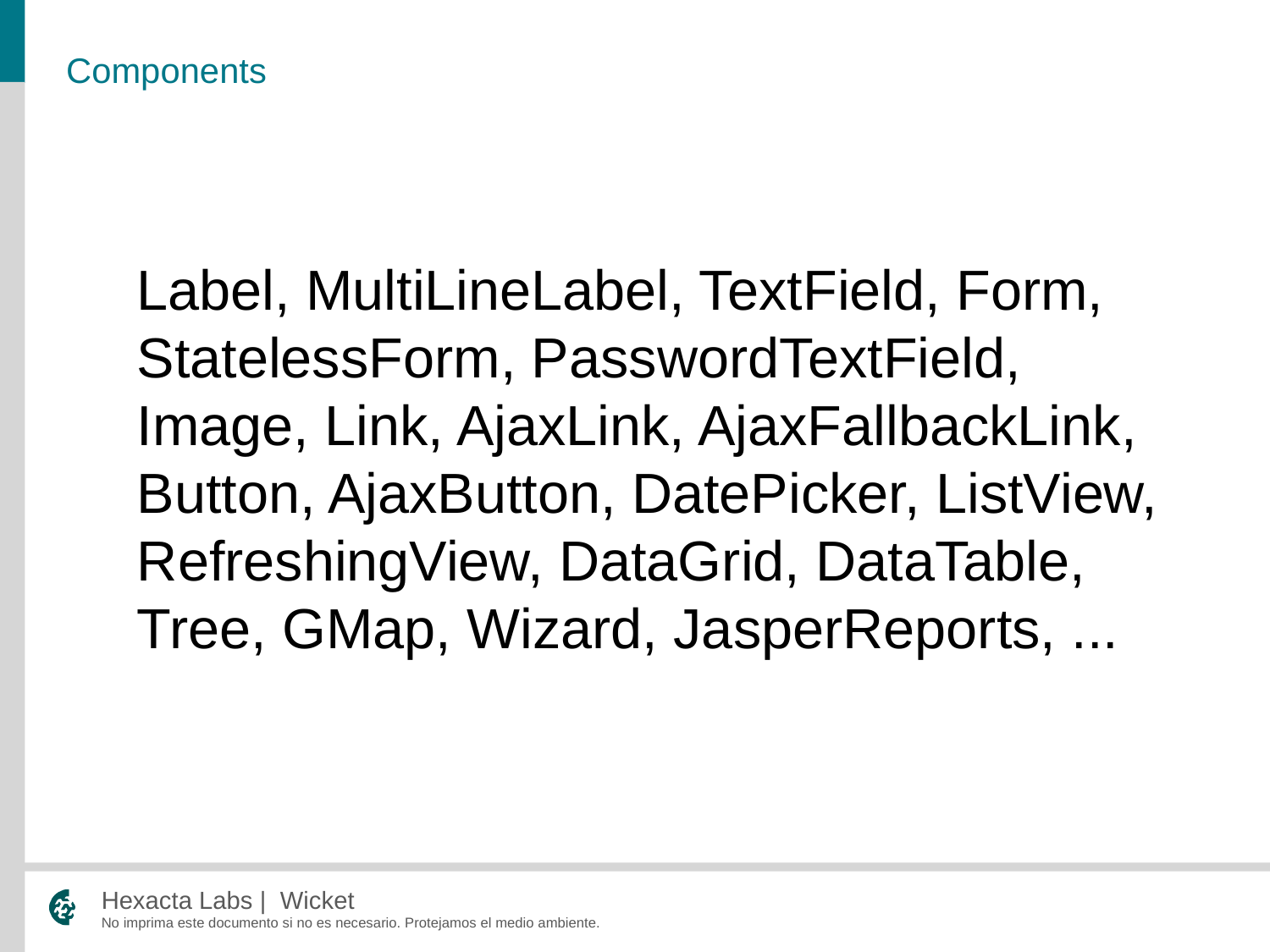

# Components

	Label, MultiLineLabel, TextField, Form, StatelessForm, PasswordTextField, Image, Link, AjaxLink, AjaxFallbackLink, Button, AjaxButton, DatePicker, ListView, RefreshingView, DataGrid, DataTable, Tree, GMap, Wizard, JasperReports, ...